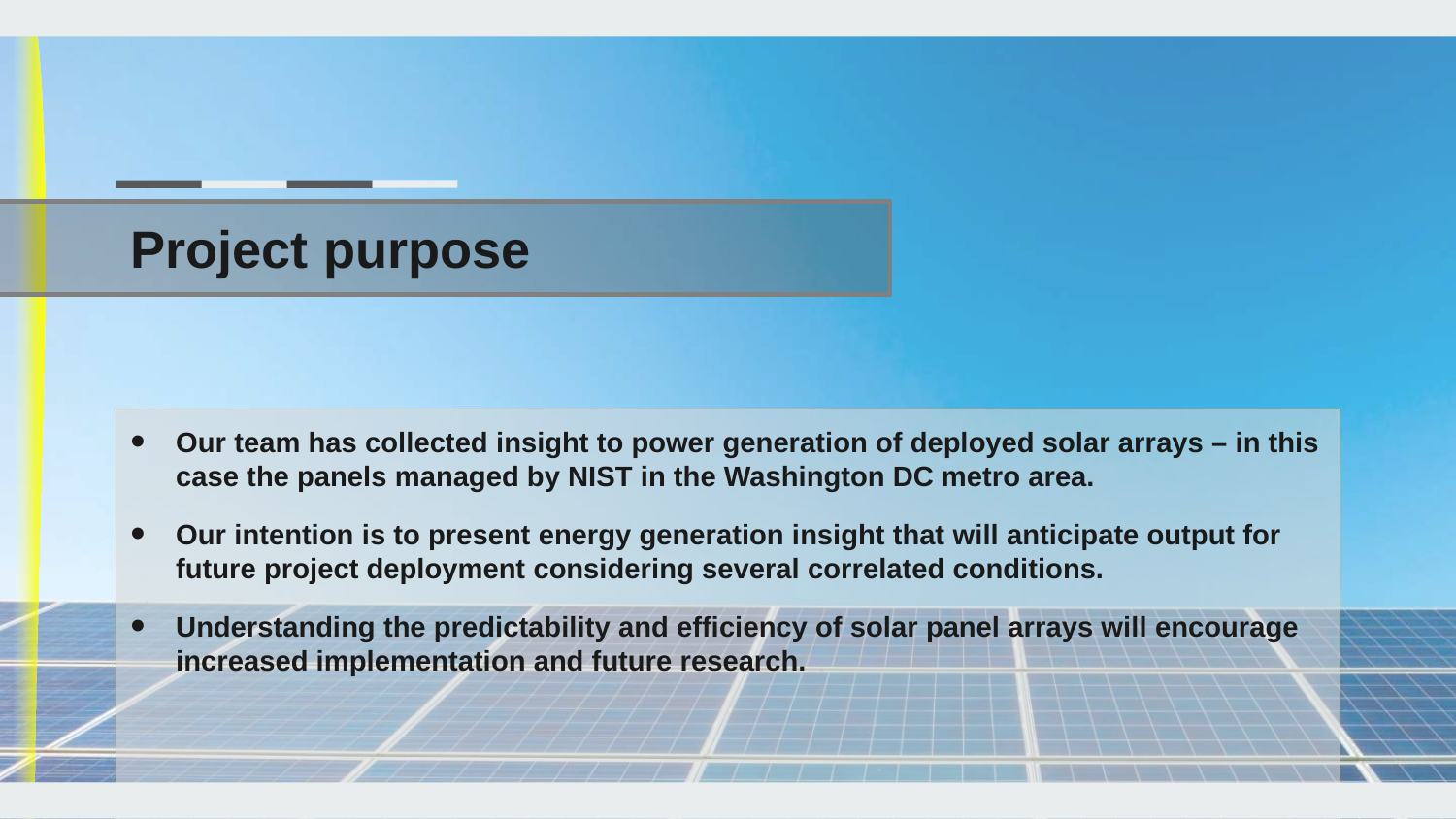

# Project purpose
Our team has collected insight to power generation of deployed solar arrays – in this case the panels managed by NIST in the Washington DC metro area.
Our intention is to present energy generation insight that will anticipate output for future project deployment considering several correlated conditions.
Understanding the predictability and efficiency of solar panel arrays will encourage increased implementation and future research.